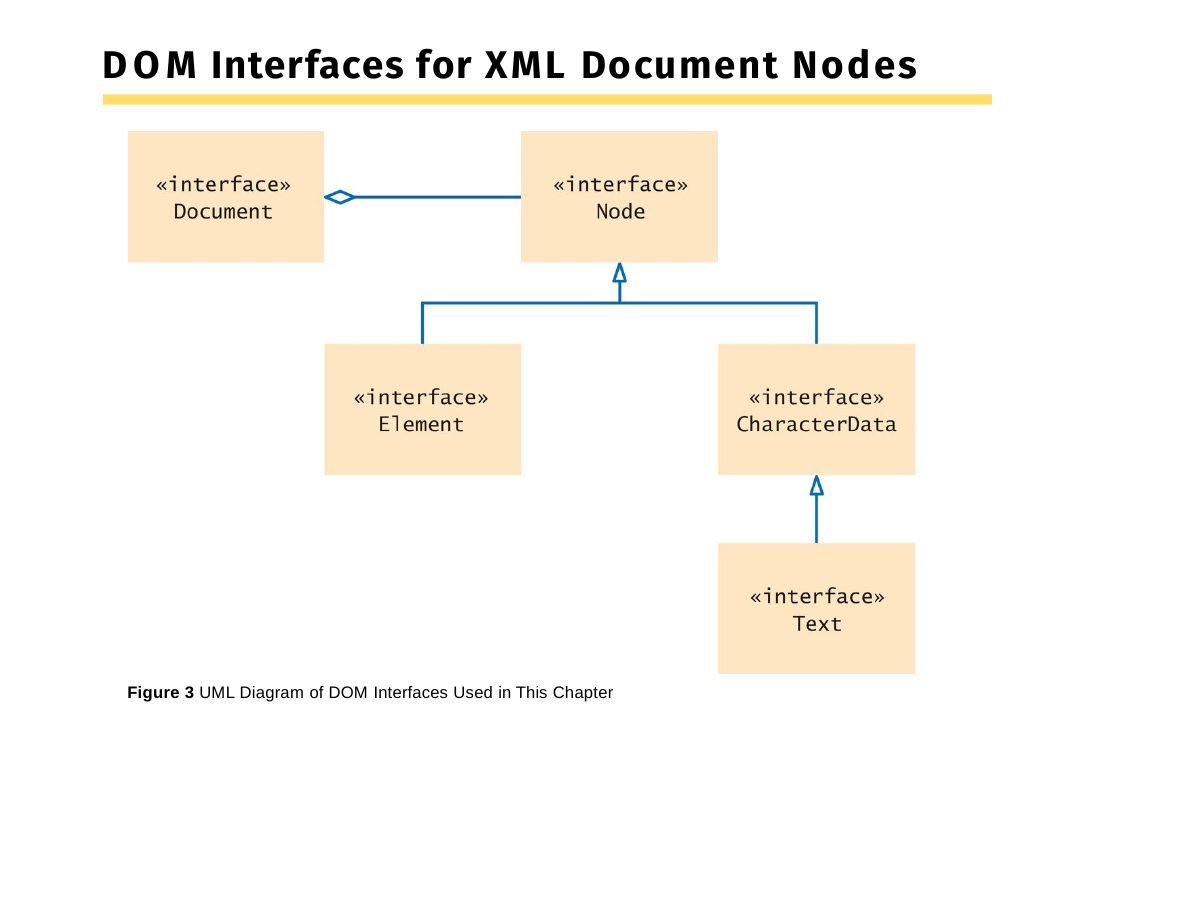

# DOM Interfaces for XML Document Nodes

Figure 3 UML Diagram of DOM Interfaces Used in This Chapter